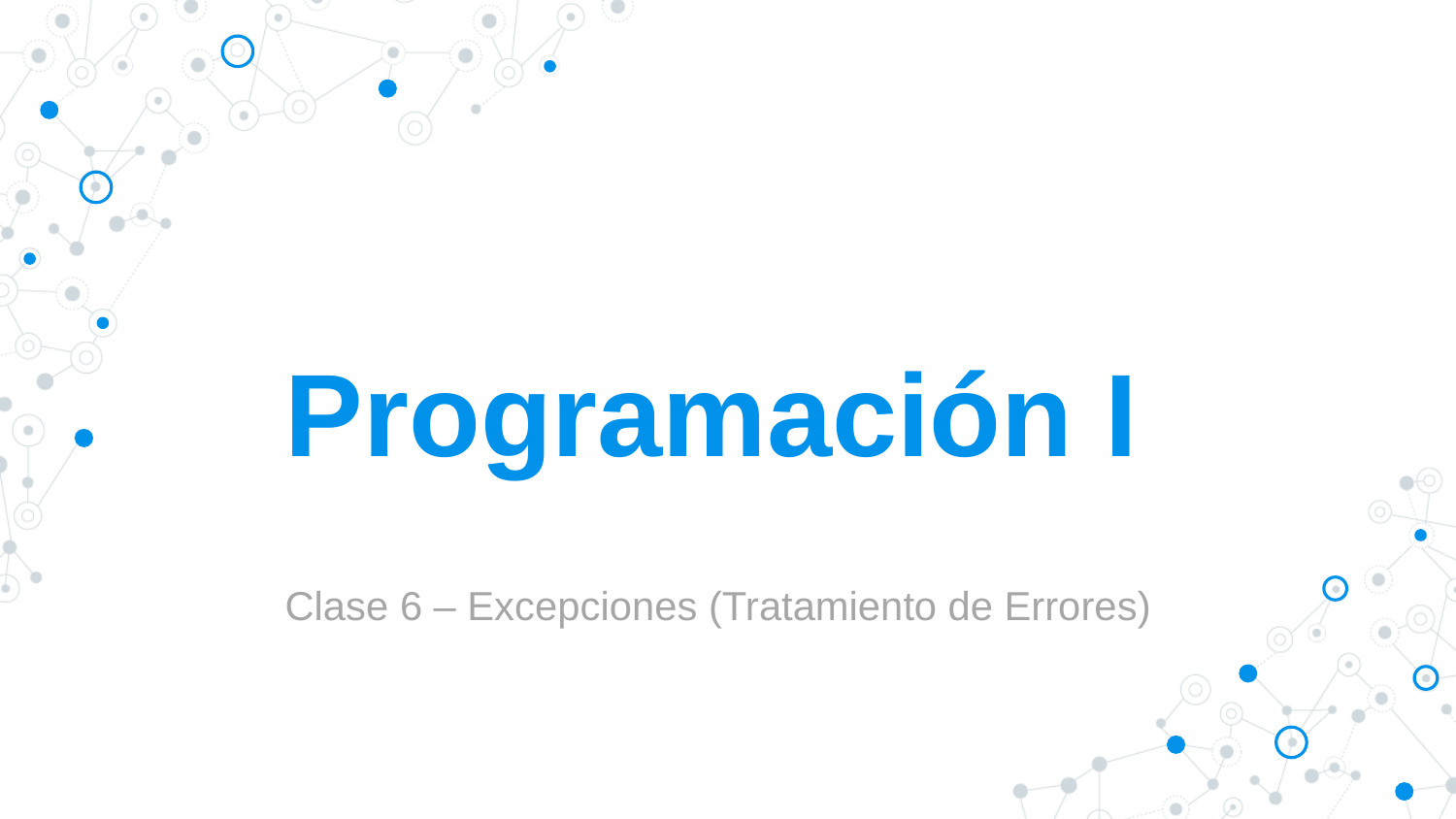

# Programación I
Clase 6 – Excepciones (Tratamiento de Errores)